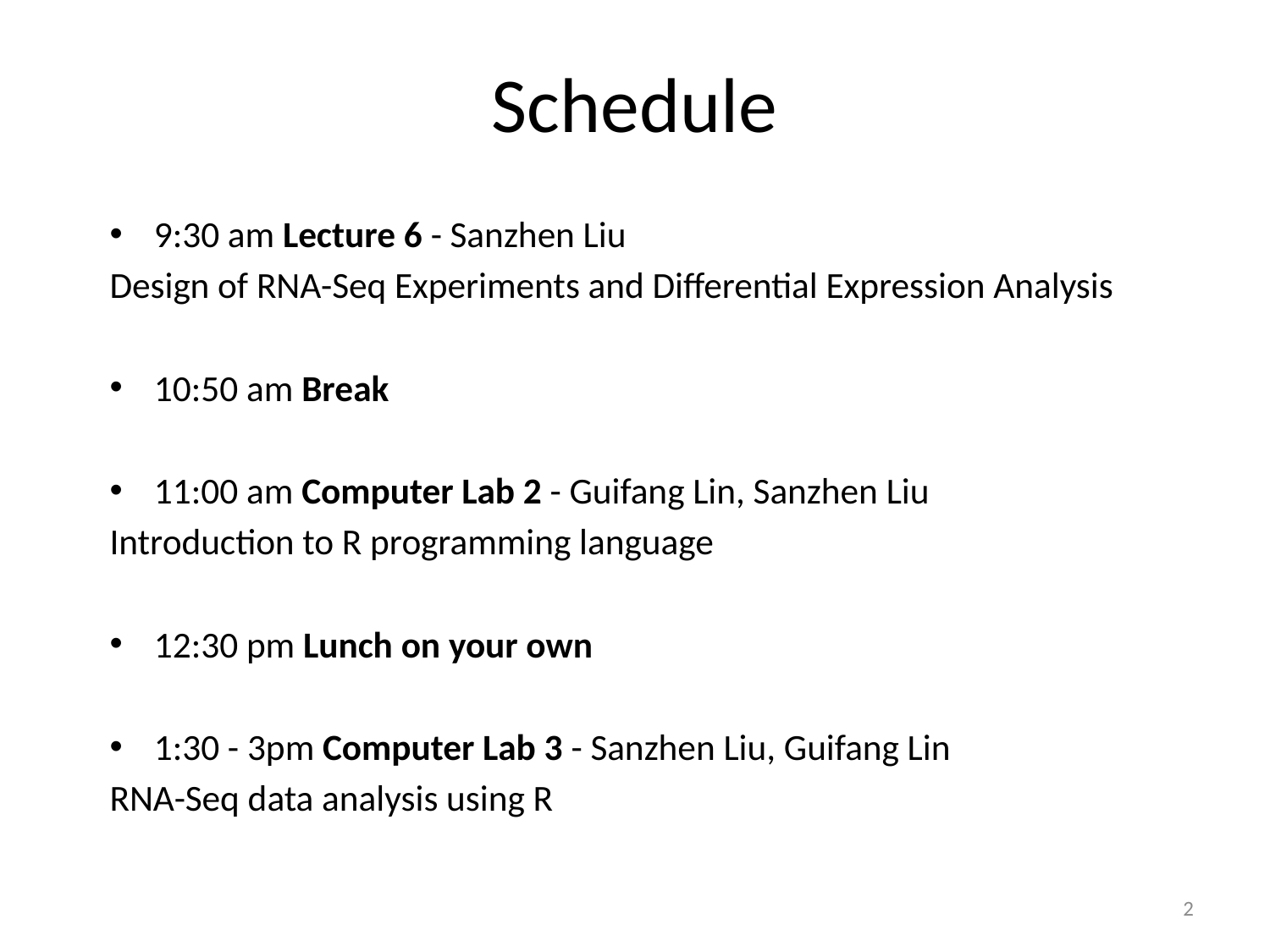

# Schedule
9:30 am Lecture 6 - Sanzhen Liu
Design of RNA-Seq Experiments and Differential Expression Analysis

10:50 am Break

11:00 am Computer Lab 2 - Guifang Lin, Sanzhen Liu
Introduction to R programming language

12:30 pm Lunch on your own

1:30 - 3pm Computer Lab 3 - Sanzhen Liu, Guifang Lin
RNA-Seq data analysis using R
2